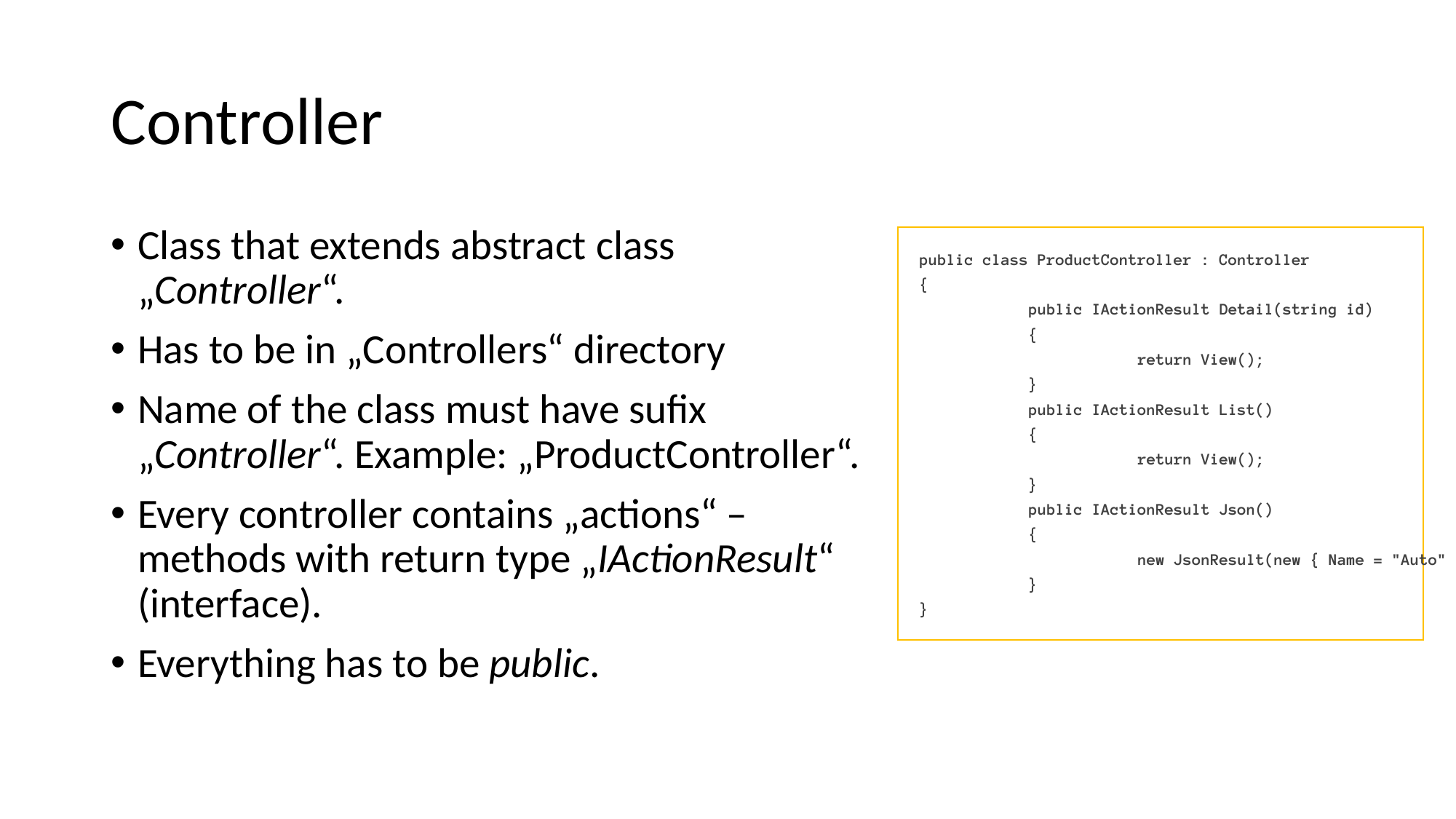

# Controller
Class that extends abstract class „Controller“.
Has to be in „Controllers“ directory
Name of the class must have sufix „Controller“. Example: „ProductController“.
Every controller contains „actions“ – methods with return type „IActionResult“ (interface).
Everything has to be public.
public class ProductController : Controller
{
	public IActionResult Detail(string id)
	{
		return View();
	}
	public IActionResult List()
	{
		return View();
	}
	public IActionResult Json()
	{
		new JsonResult(new { Name = "Auto" });
	}
}